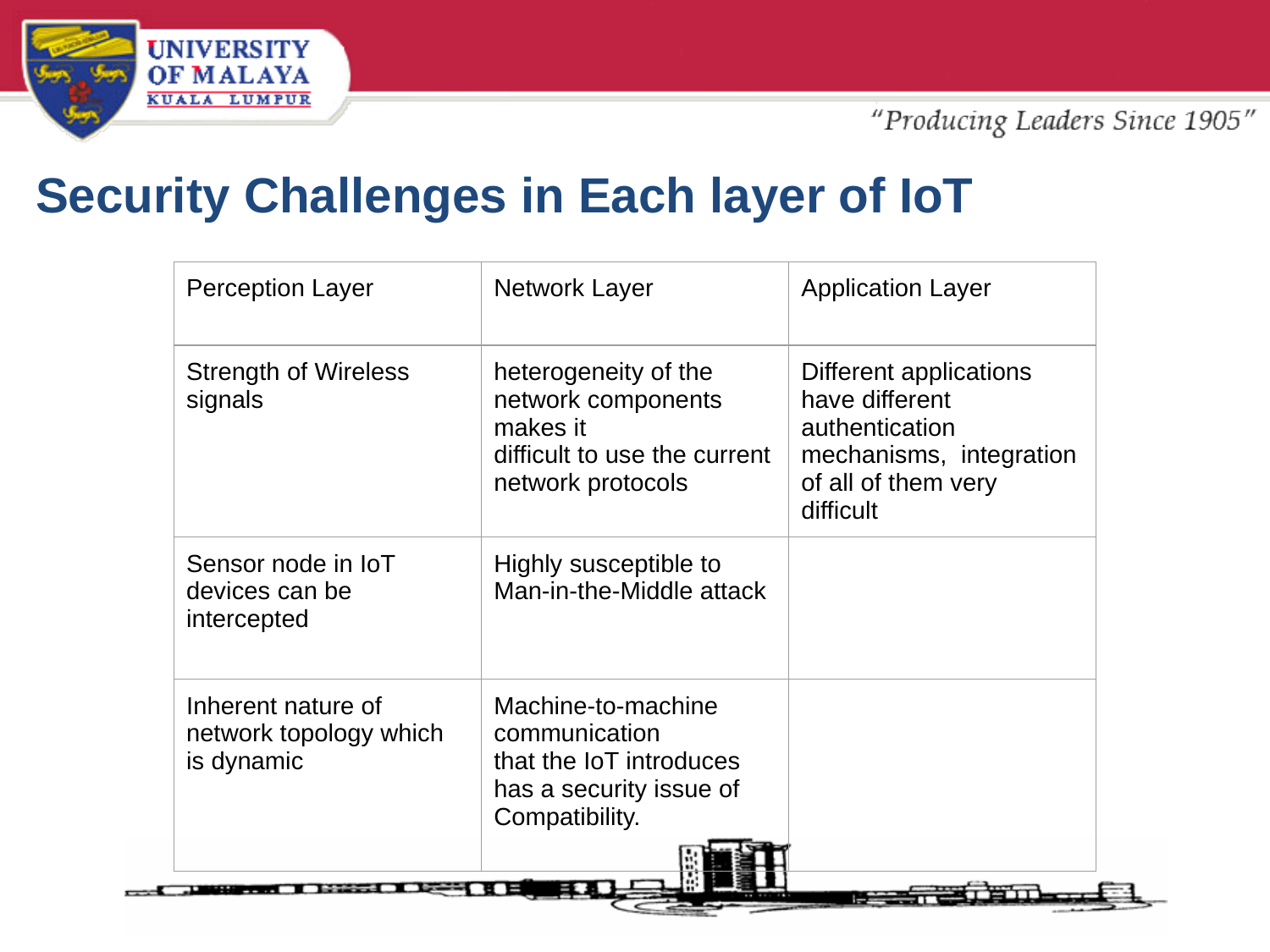

# Security Challenges in Each layer of IoT
| Perception Layer | Network Layer | Application Layer |
| --- | --- | --- |
| Strength of Wireless signals | heterogeneity of the network components makes it difficult to use the current network protocols | Different applications have different authentication mechanisms, integration of all of them very difficult |
| Sensor node in IoT devices can be intercepted | Highly susceptible to Man-in-the-Middle attack |  |
| Inherent nature of network topology which is dynamic | Machine-to-machine communication that the IoT introduces has a security issue of Compatibility. |  |